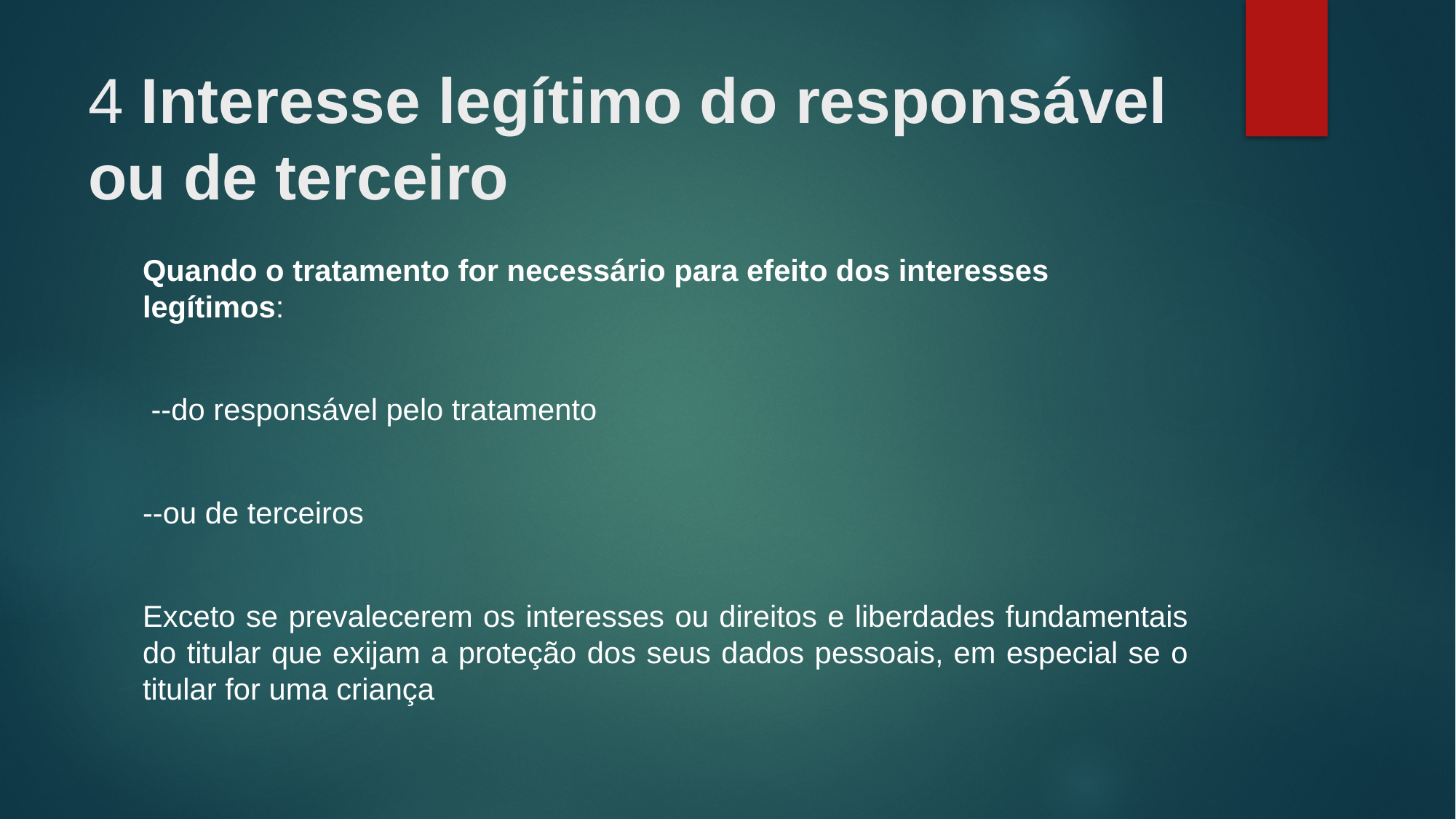

# 4 Interesse legítimo do responsável ou de terceiro
Quando o tratamento for necessário para efeito dos interesses legítimos:

 --do responsável pelo tratamento

--ou de terceiros

Exceto se prevalecerem os interesses ou direitos e liberdades fundamentais do titular que exijam a proteção dos seus dados pessoais, em especial se o titular for uma criança